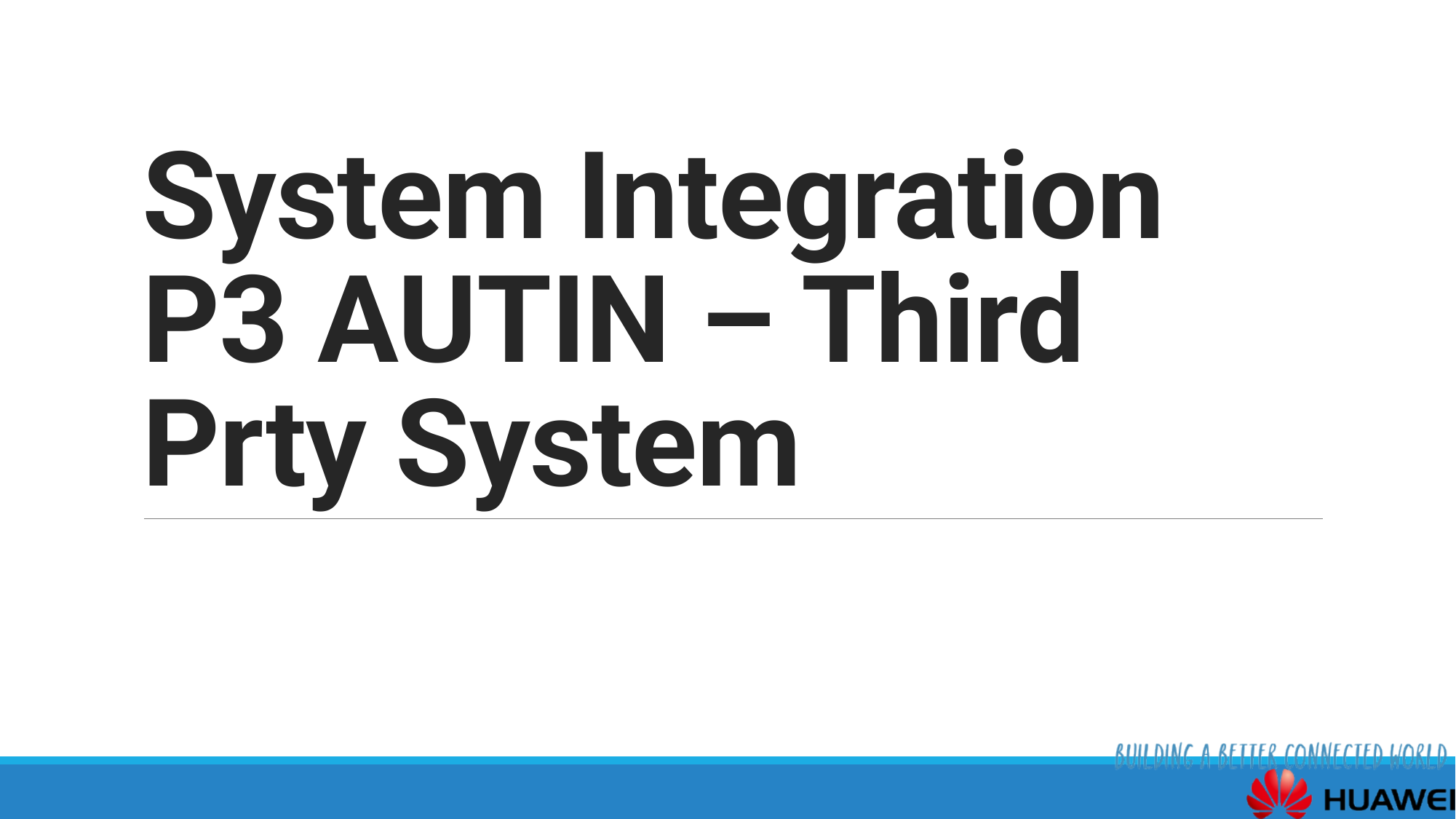

# System Integration P3 AUTIN – Third Prty System